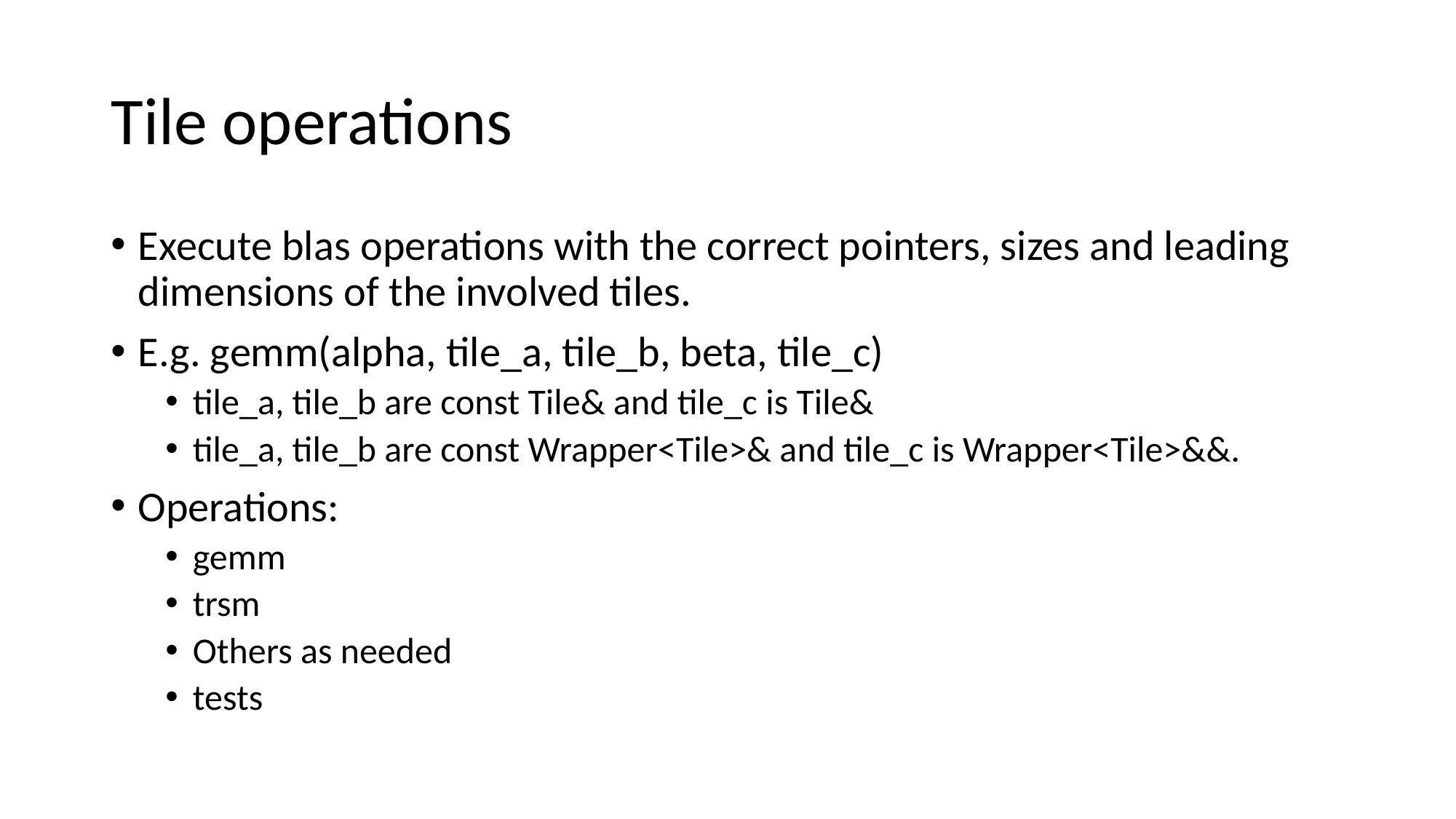

# Tile operations
Execute blas operations with the correct pointers, sizes and leading dimensions of the involved tiles.
E.g. gemm(alpha, tile_a, tile_b, beta, tile_c)
tile_a, tile_b are const Tile& and tile_c is Tile&
tile_a, tile_b are const Wrapper<Tile>& and tile_c is Wrapper<Tile>&&.
Operations:
gemm
trsm
Others as needed
tests